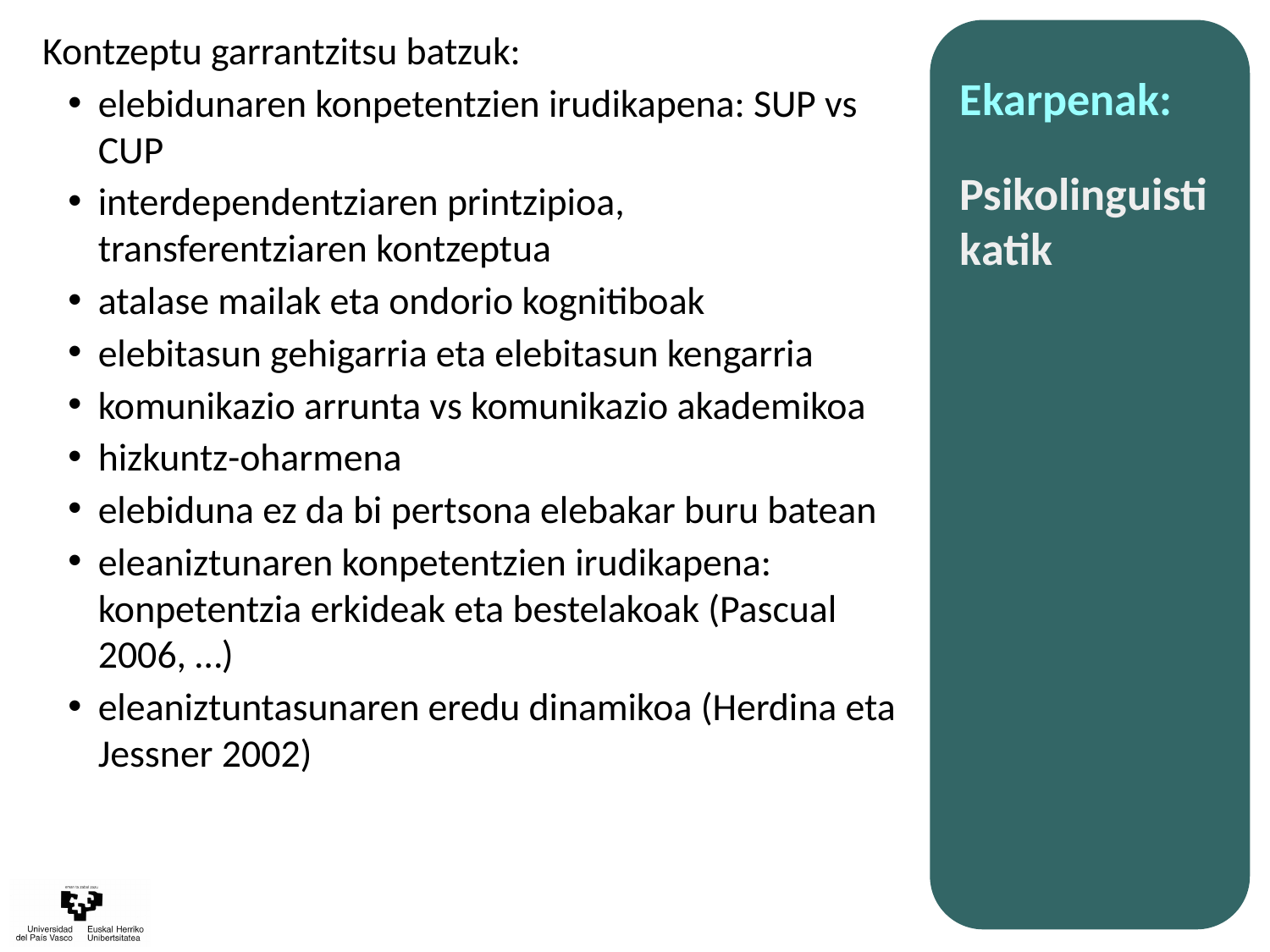

Kontzeptu garrantzitsu batzuk:
elebidunaren konpetentzien irudikapena: SUP vs CUP
interdependentziaren printzipioa, transferentziaren kontzeptua
atalase mailak eta ondorio kognitiboak
elebitasun gehigarria eta elebitasun kengarria
komunikazio arrunta vs komunikazio akademikoa
hizkuntz-oharmena
elebiduna ez da bi pertsona elebakar buru batean
eleaniztunaren konpetentzien irudikapena: konpetentzia erkideak eta bestelakoak (Pascual 2006, …)
eleaniztuntasunaren eredu dinamikoa (Herdina eta Jessner 2002)
Ekarpenak:
Psikolinguistikatik